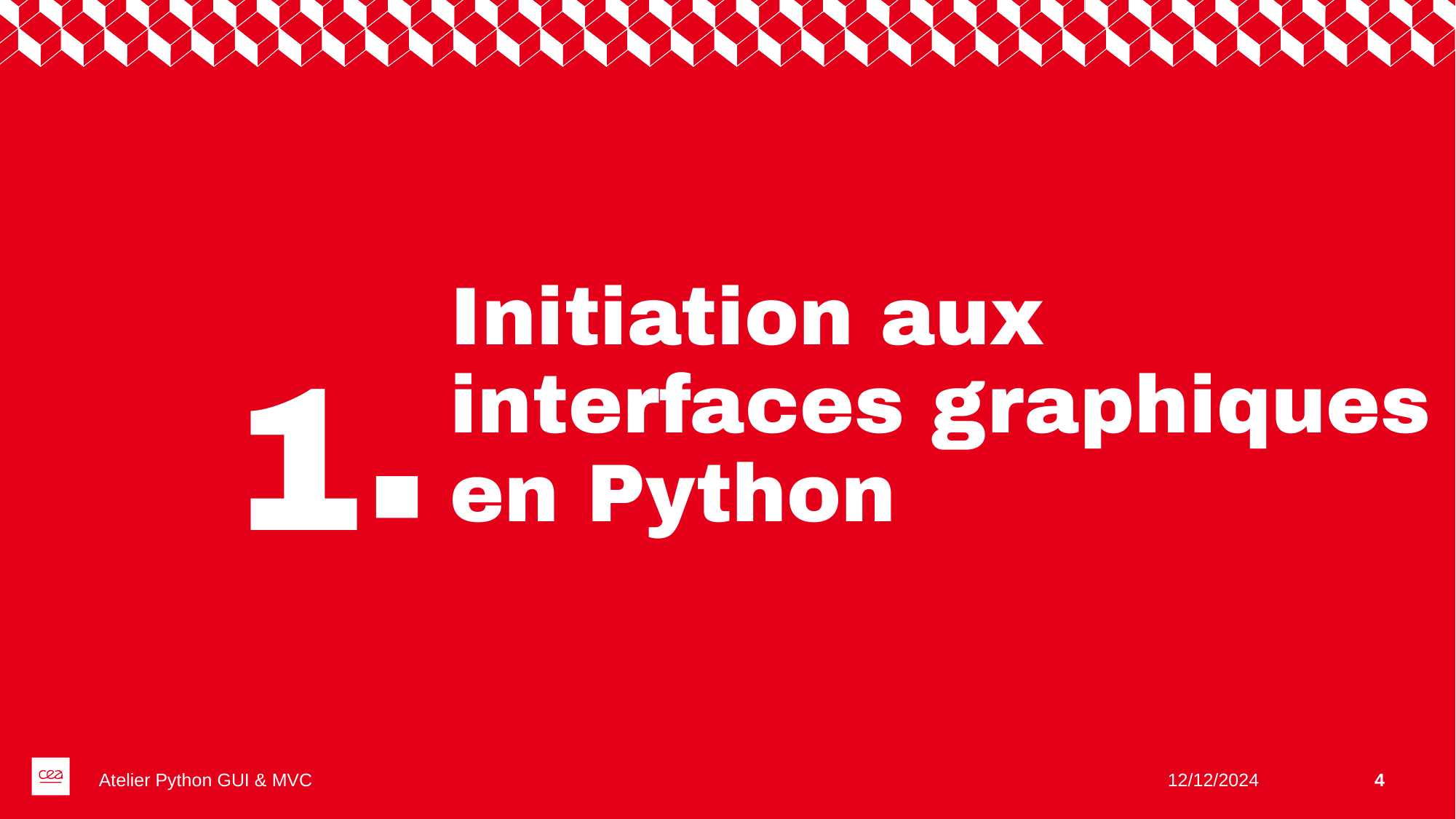

1
# Initiation aux interfaces graphiques en Python
Atelier Python GUI & MVC
12/12/2024
4